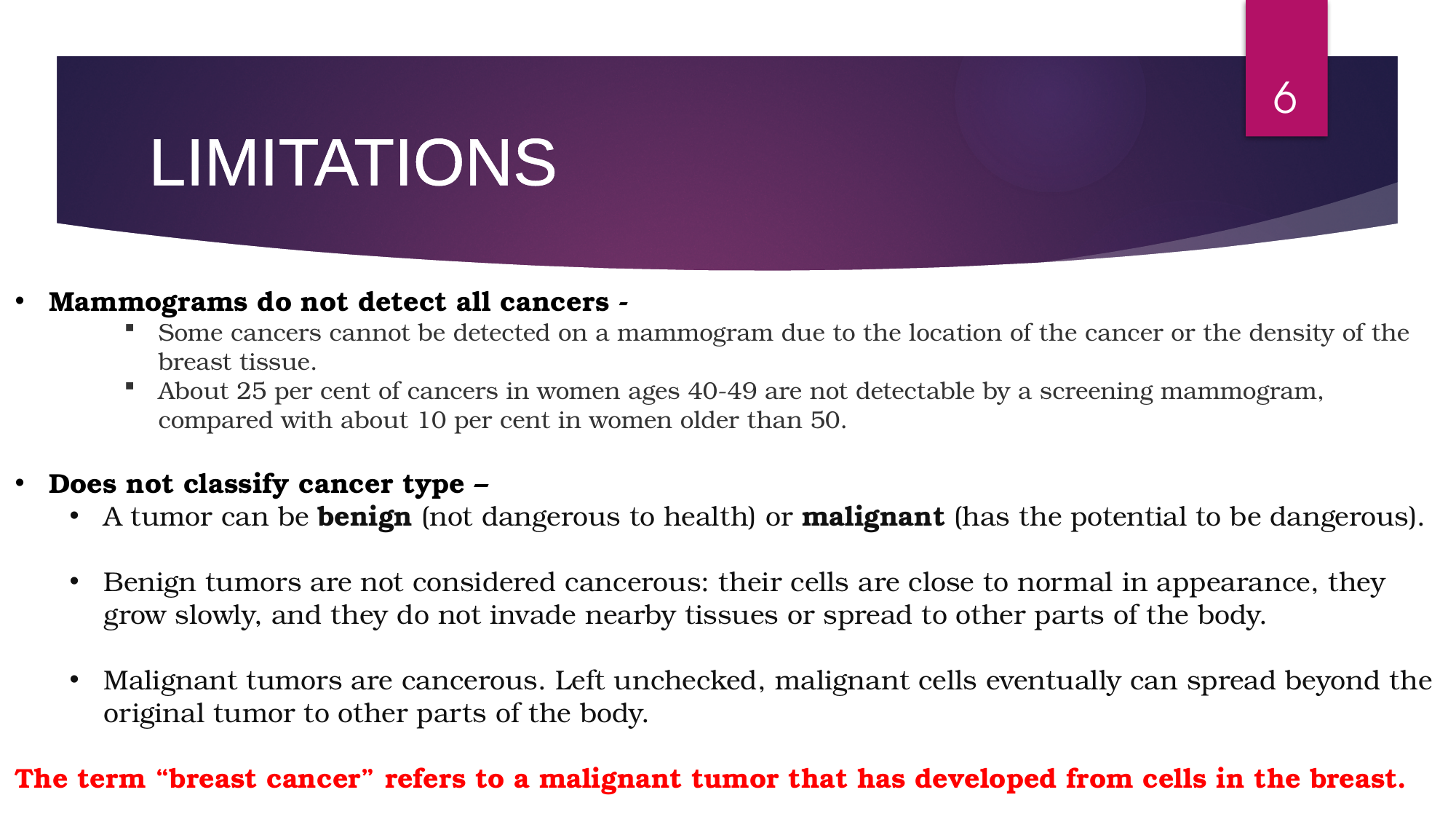

6
# LIMITATIONS
Mammograms do not detect all cancers -
Some cancers cannot be detected on a mammogram due to the location of the cancer or the density of the breast tissue.
About 25 per cent of cancers in women ages 40-49 are not detectable by a screening mammogram, compared with about 10 per cent in women older than 50.

Does not classify cancer type –
A tumor can be benign (not dangerous to health) or malignant (has the potential to be dangerous).

Benign tumors are not considered cancerous: their cells are close to normal in appearance, they grow slowly, and they do not invade nearby tissues or spread to other parts of the body.

Malignant tumors are cancerous. Left unchecked, malignant cells eventually can spread beyond the original tumor to other parts of the body.

The term “breast cancer” refers to a malignant tumor that has developed from cells in the breast.